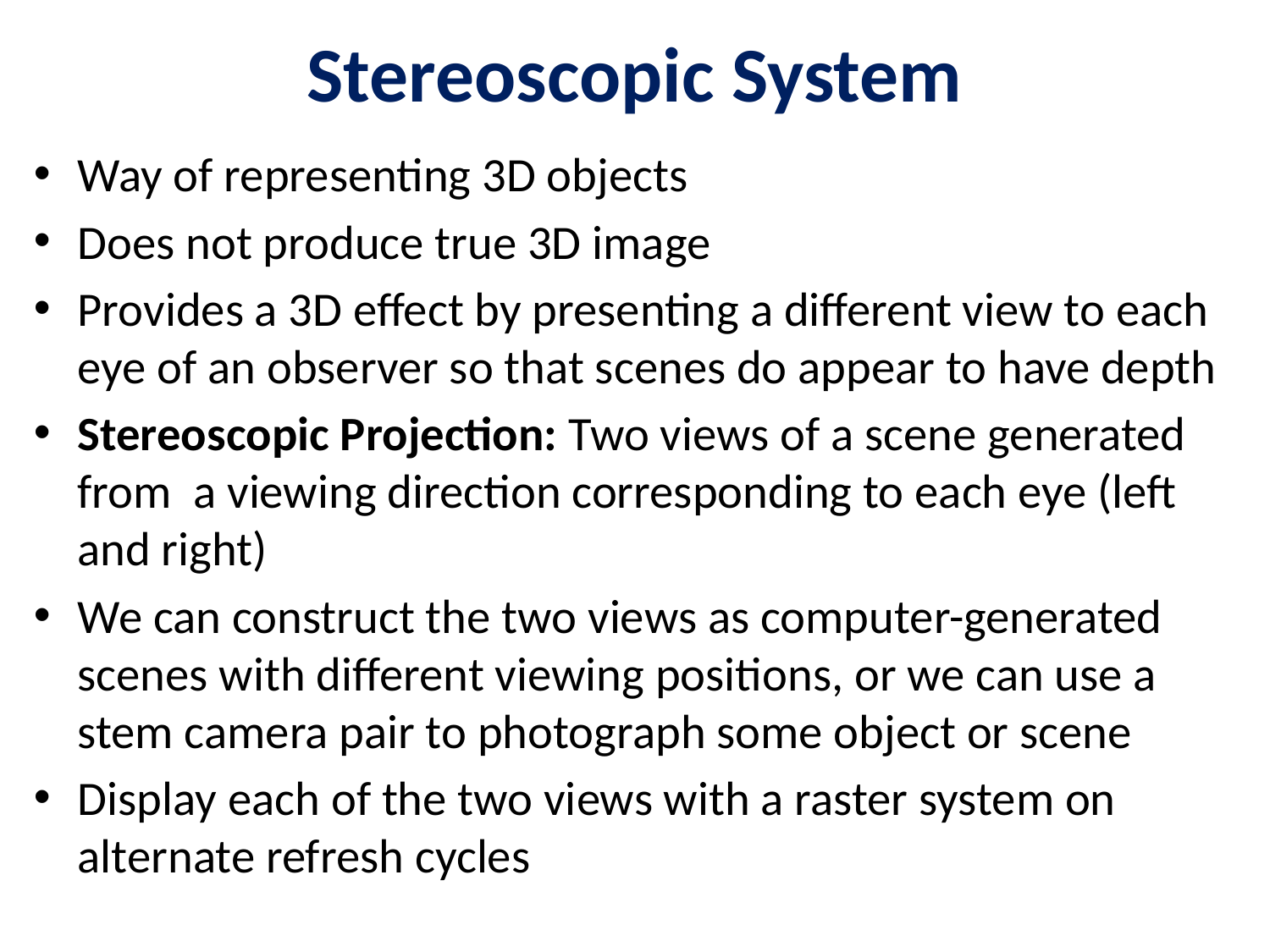

# Stereoscopic System
Way of representing 3D objects
Does not produce true 3D image
Provides a 3D effect by presenting a different view to each eye of an observer so that scenes do appear to have depth
Stereoscopic Projection: Two views of a scene generated from  a viewing direction corresponding to each eye (left and right)
We can construct the two views as computer-generated scenes with different viewing positions, or we can use a stem camera pair to photograph some object or scene
Display each of the two views with a raster system on alternate refresh cycles